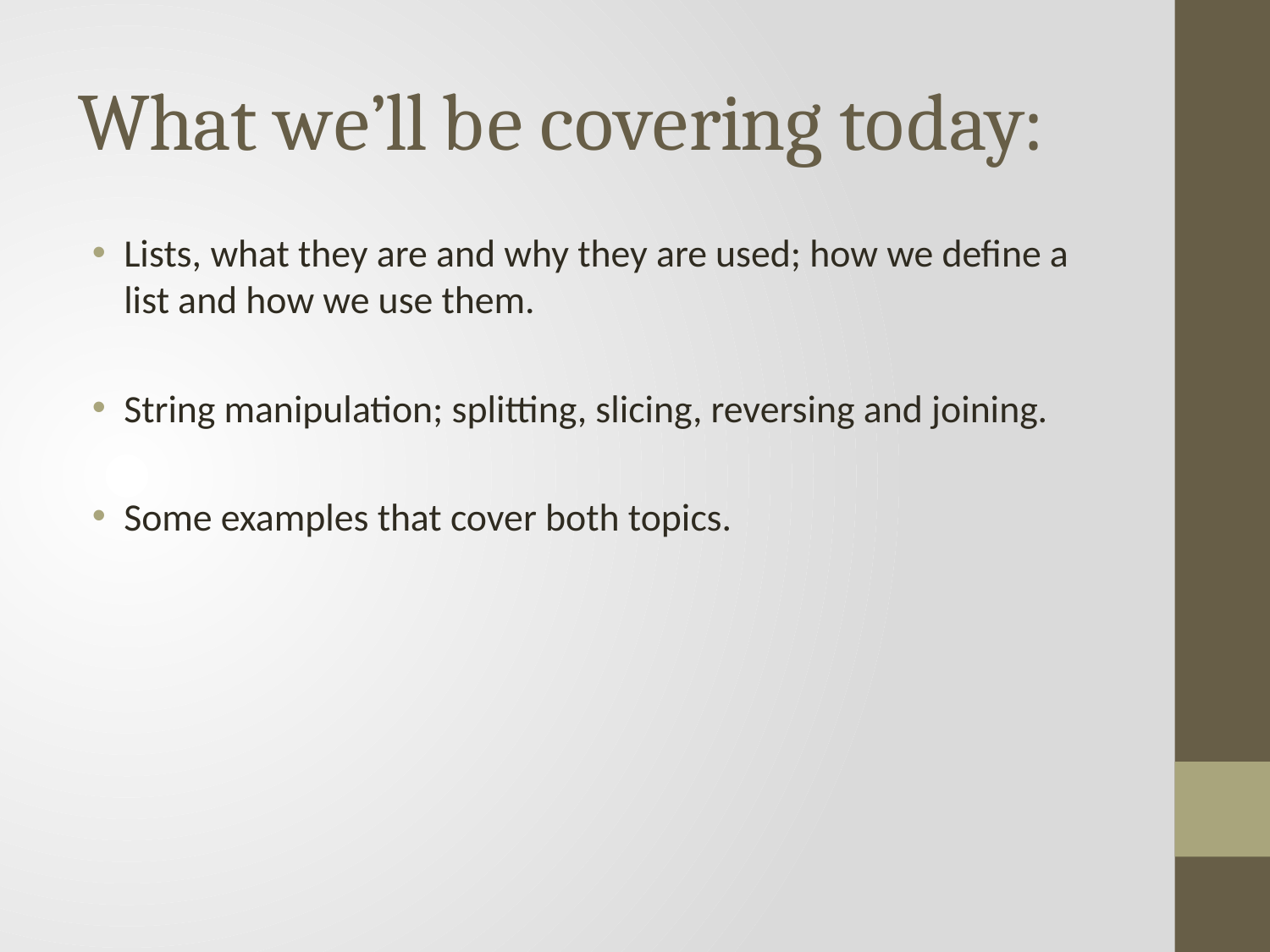

# What we’ll be covering today:
Lists, what they are and why they are used; how we define a list and how we use them.

String manipulation; splitting, slicing, reversing and joining.

Some examples that cover both topics.